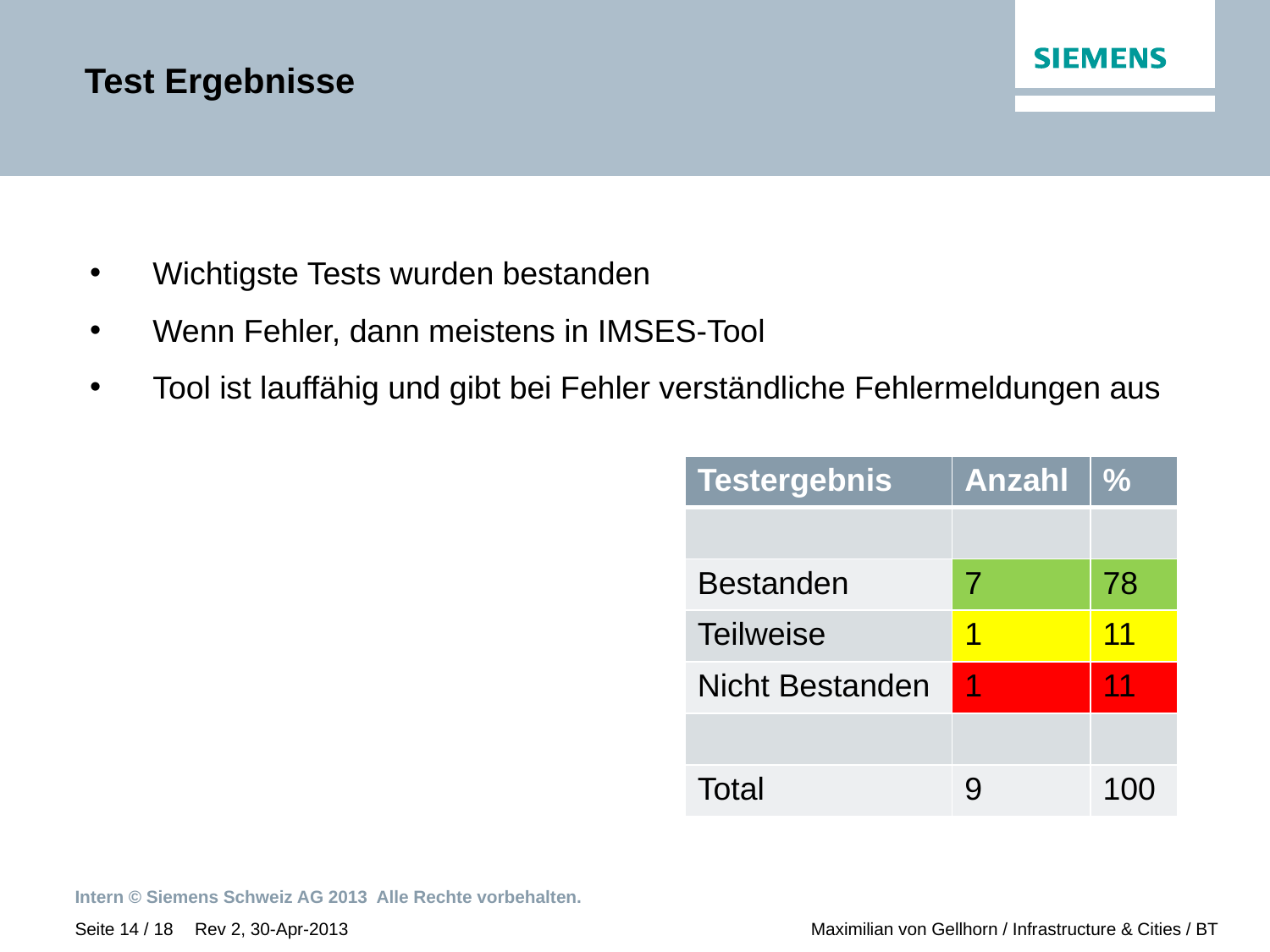

# Test Ergebnisse

  Wichtigste Tests wurden bestanden
  Wenn Fehler, dann meistens in IMSES-Tool
  Tool ist lauffähig und gibt bei Fehler verständliche Fehlermeldungen aus

| Testergebnis | Anzahl | % |
| --- | --- | --- |
|  |  |  |
| Bestanden | 7 | 78 |
| Teilweise | 1 | 11 |
| Nicht Bestanden | 1 | 11 |
|  |  |  |
| Total | 9 | 100 |